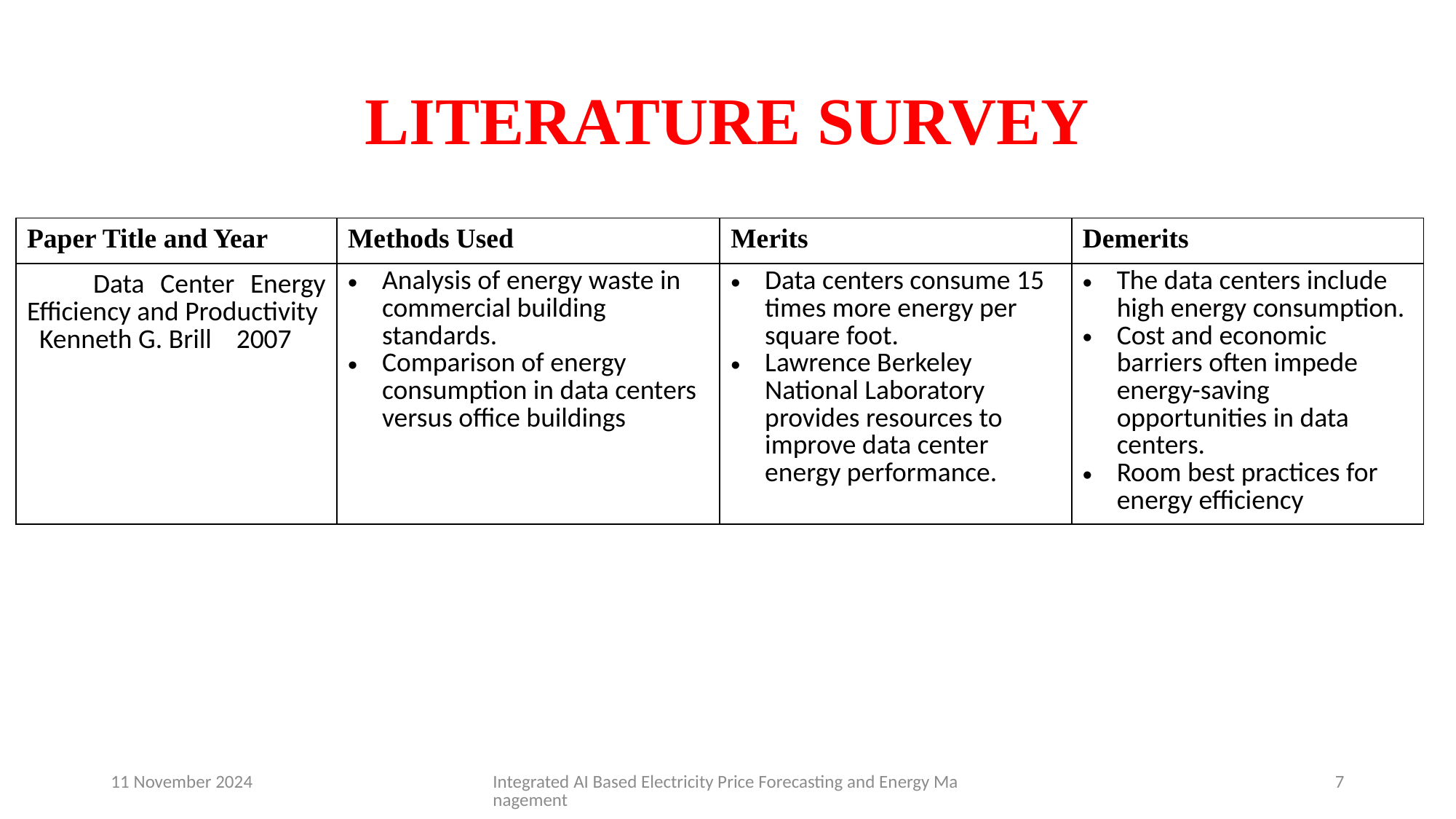

# LITERATURE SURVEY
| Paper Title and Year | Methods Used | Merits | Demerits |
| --- | --- | --- | --- |
| Data Center Energy Efficiency and Productivity Kenneth G. Brill 2007 | Analysis of energy waste in commercial building standards. Comparison of energy consumption in data centers versus office buildings | Data centers consume 15 times more energy per square foot.  Lawrence Berkeley National Laboratory provides resources to improve data center energy performance. | The data centers include high energy consumption. Cost and economic barriers often impede energy-saving opportunities in data centers. Room best practices for energy efficiency |
11 November 2024
Integrated AI Based Electricity Price Forecasting and Energy Management
7